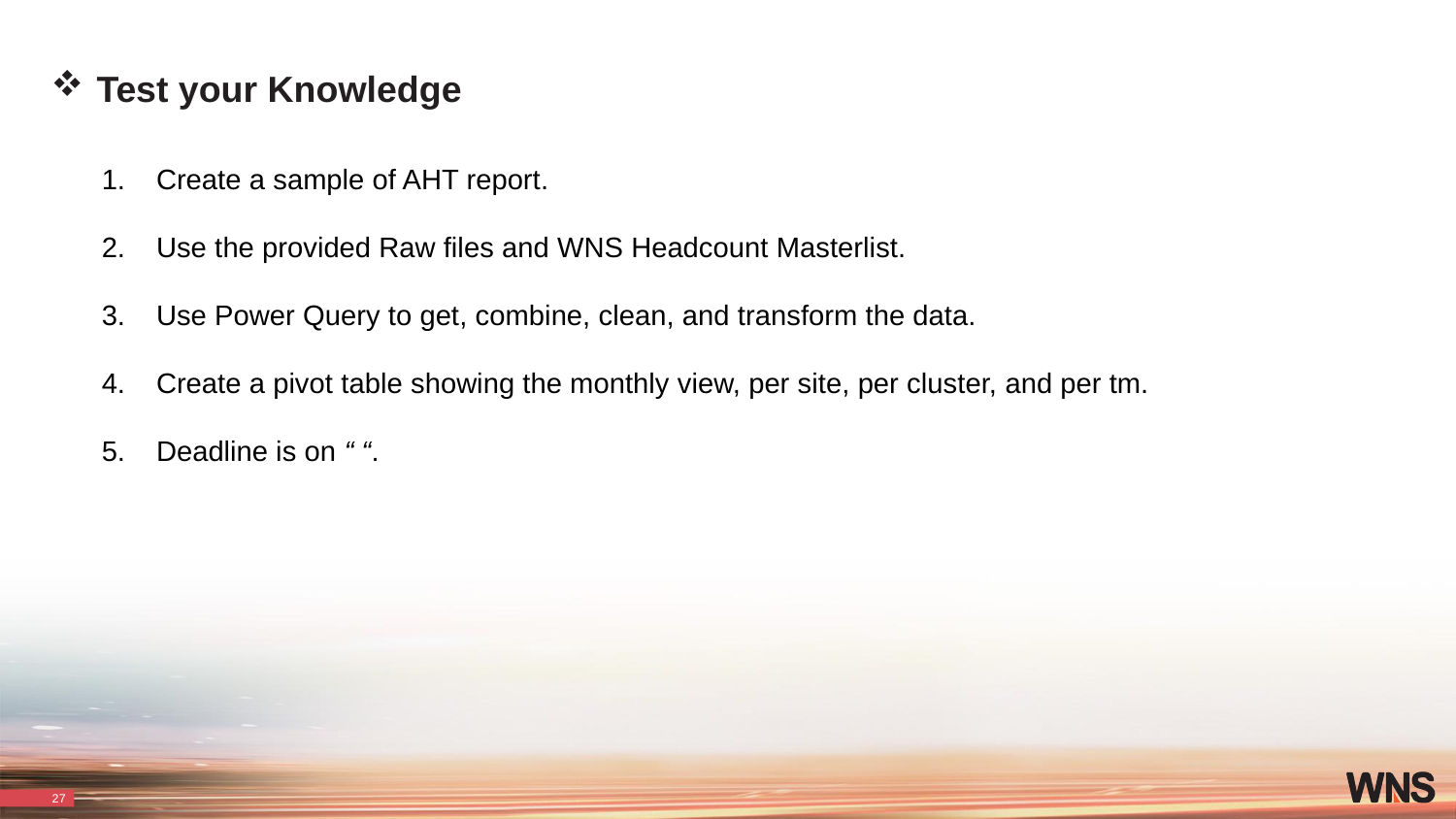

# Test your Knowledge
Create a sample of AHT report.

Use the provided Raw files and WNS Headcount Masterlist.

Use Power Query to get, combine, clean, and transform the data.

Create a pivot table showing the monthly view, per site, per cluster, and per tm.

Deadline is on “ “.